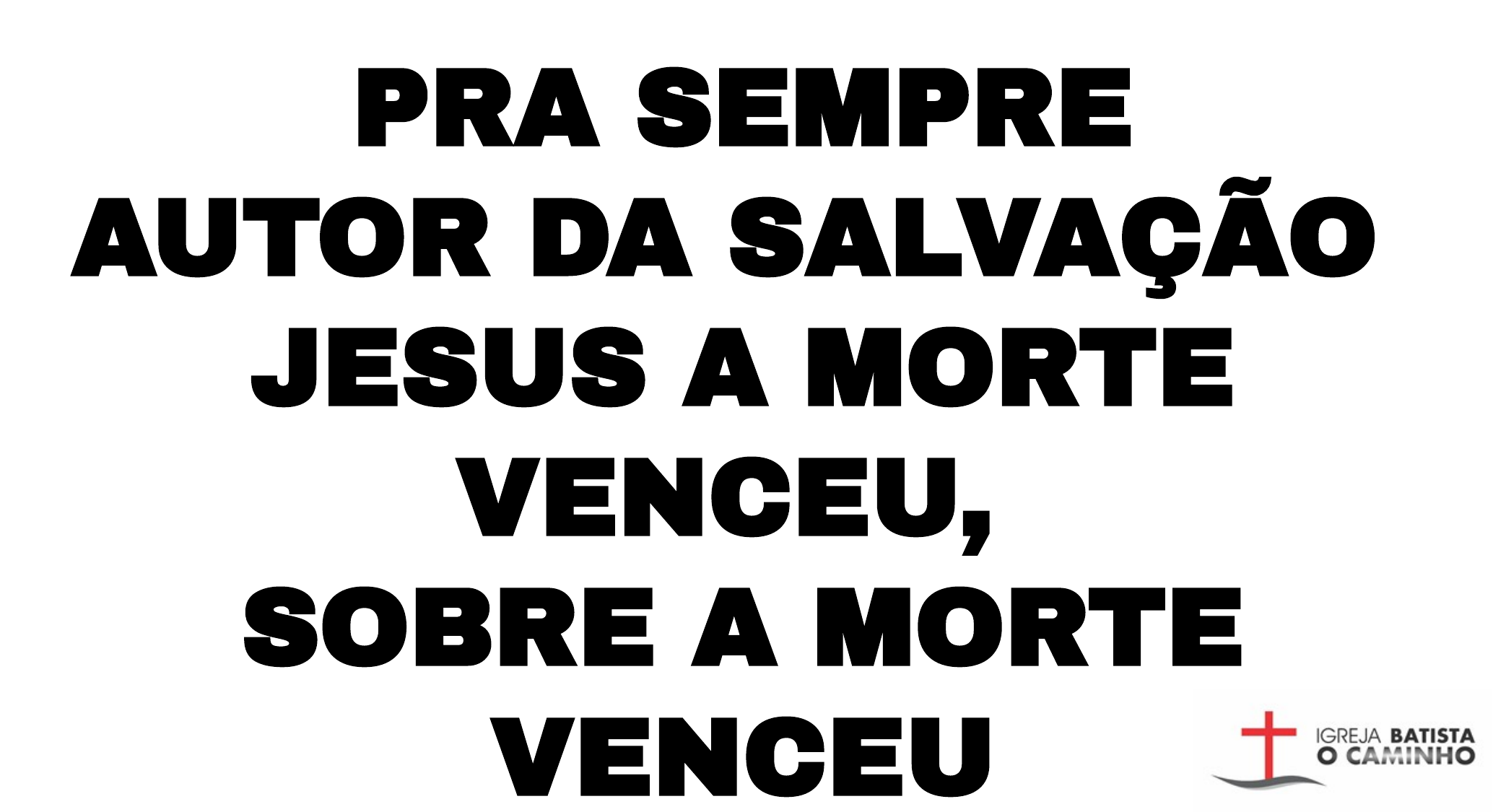

PRA SEMPRE
AUTOR DA SALVAÇÃO
JESUS A MORTE VENCEU,
SOBRE A MORTE VENCEU